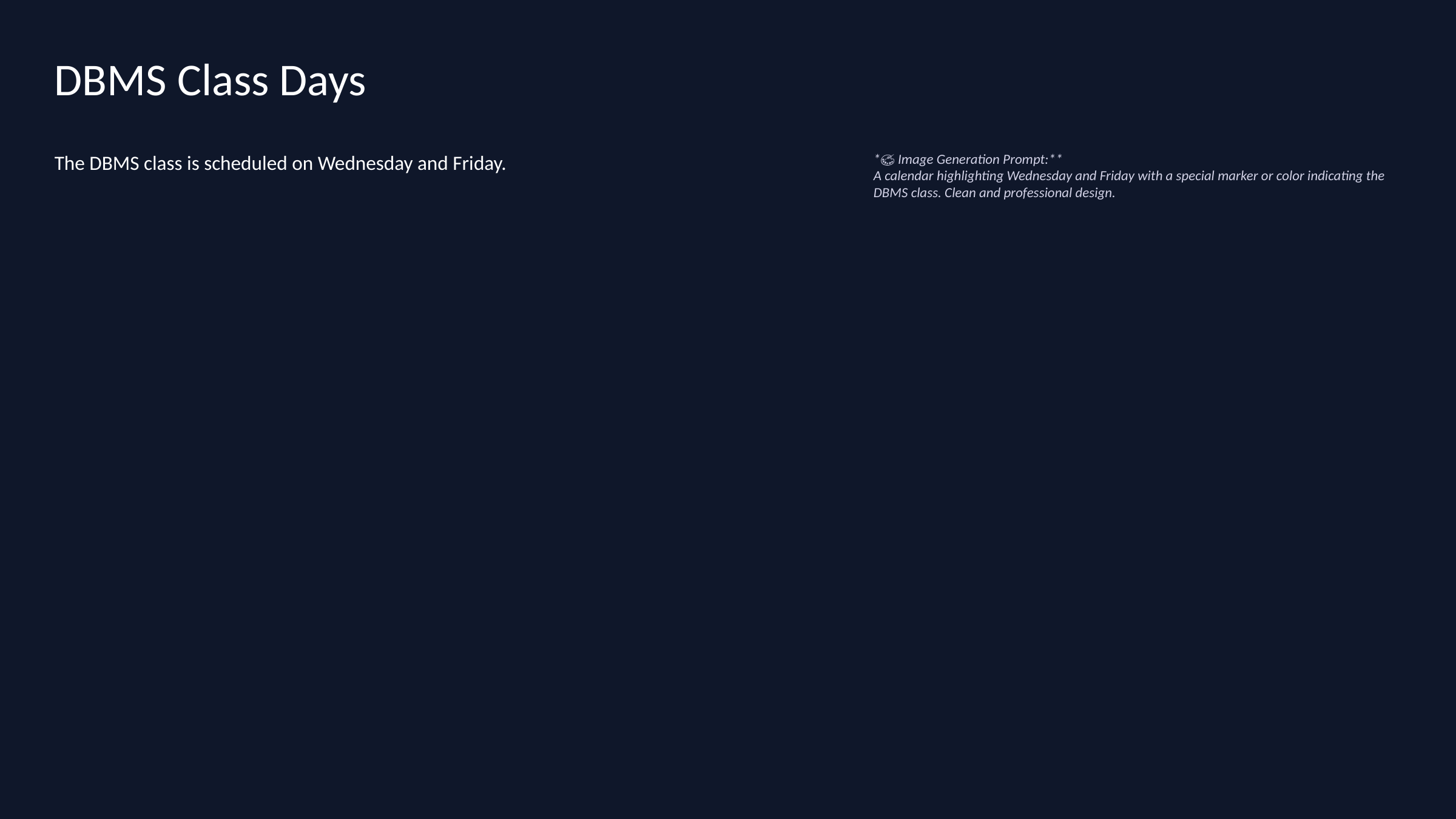

DBMS Class Days

The DBMS class is scheduled on Wednesday and Friday.

*🎨 Image Generation Prompt:**
A calendar highlighting Wednesday and Friday with a special marker or color indicating the DBMS class. Clean and professional design.